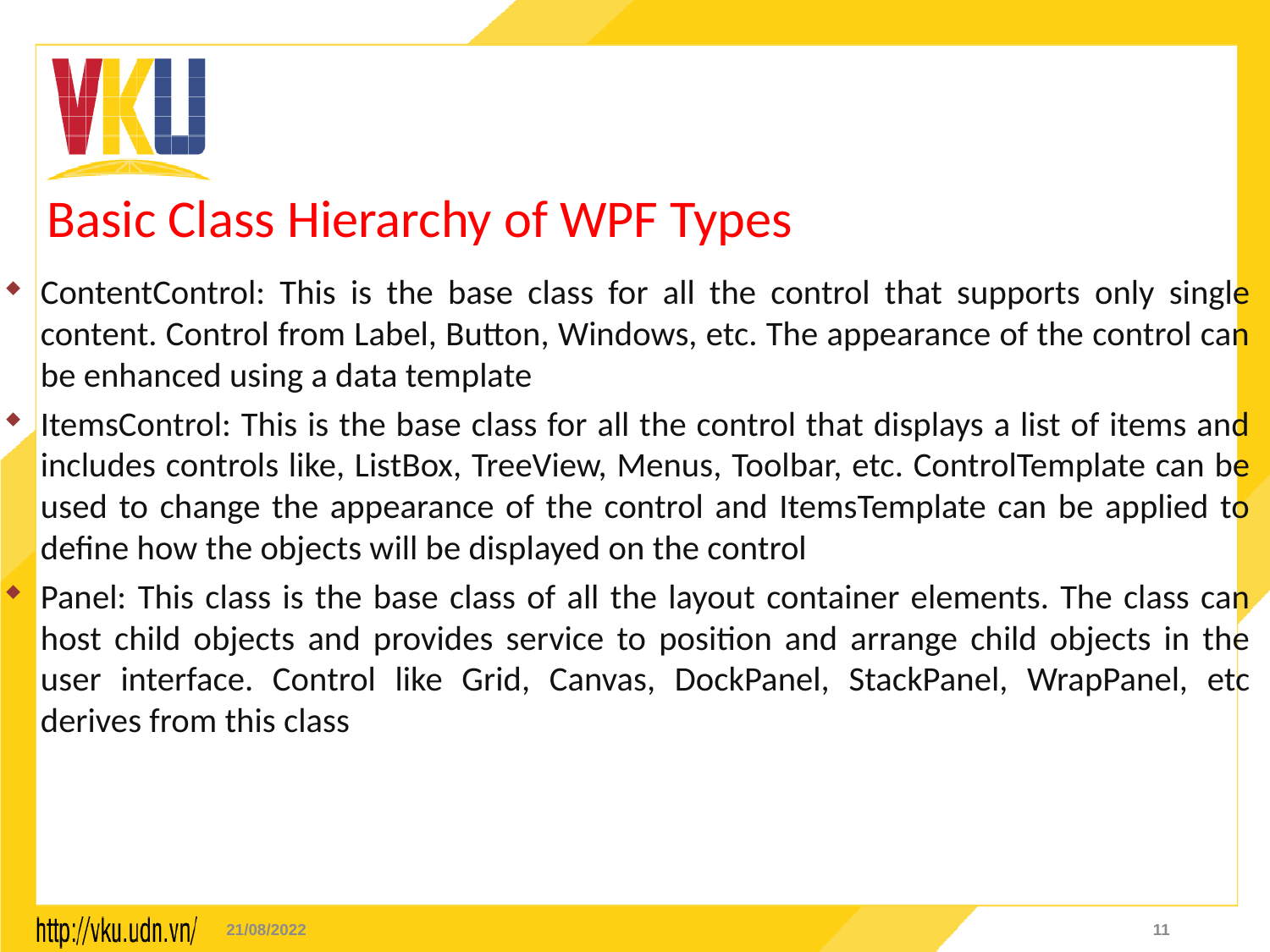

# Basic Class Hierarchy of WPF Types
ContentControl: This is the base class for all the control that supports only single content. Control from Label, Button, Windows, etc. The appearance of the control can be enhanced using a data template
ItemsControl: This is the base class for all the control that displays a list of items and includes controls like, ListBox, TreeView, Menus, Toolbar, etc. ControlTemplate can be used to change the appearance of the control and ItemsTemplate can be applied to define how the objects will be displayed on the control
Panel: This class is the base class of all the layout container elements. The class can host child objects and provides service to position and arrange child objects in the user interface. Control like Grid, Canvas, DockPanel, StackPanel, WrapPanel, etc derives from this class
21/08/2022
11